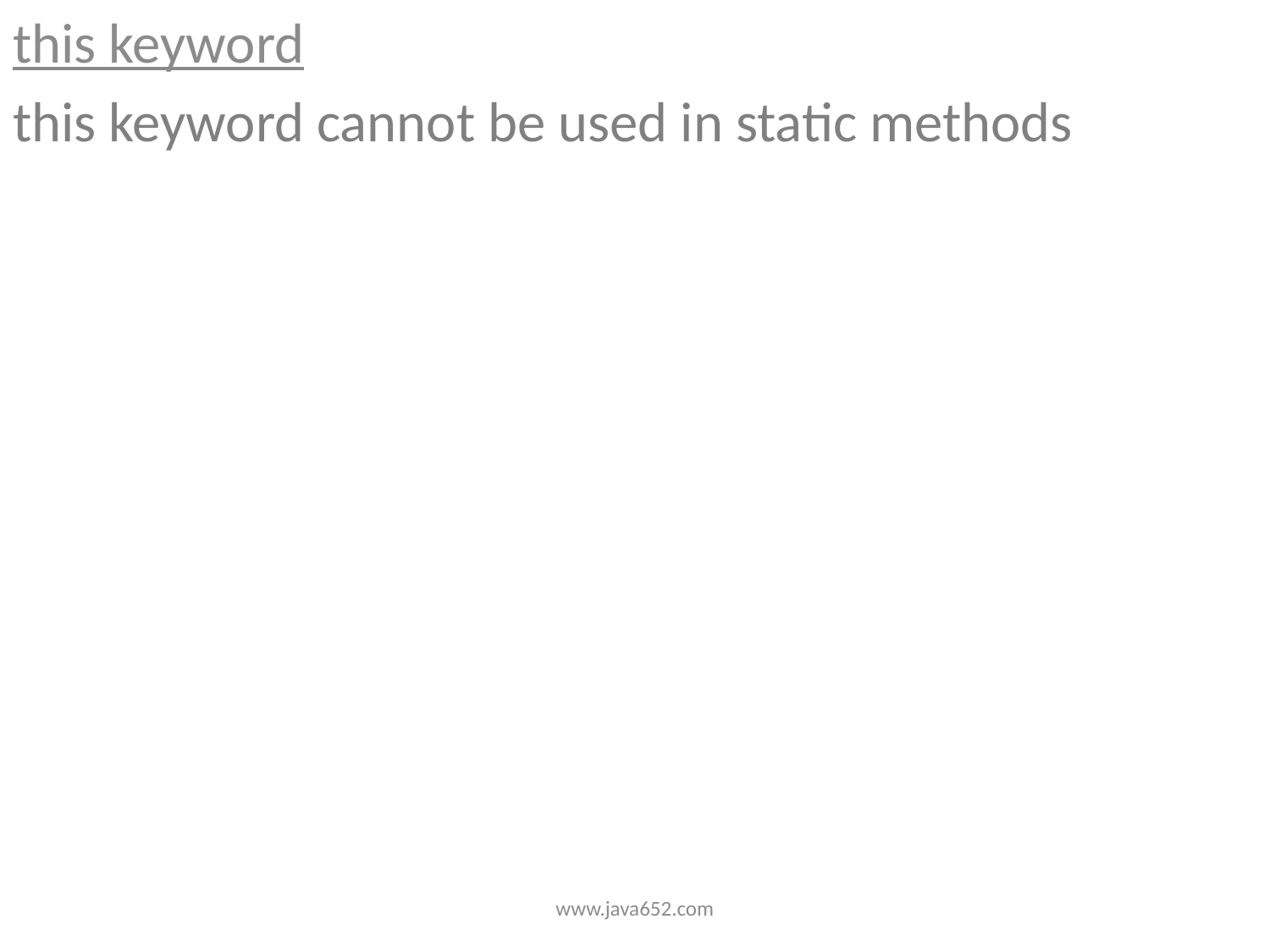

this keyword
this keyword cannot be used in static methods

www.java652.com